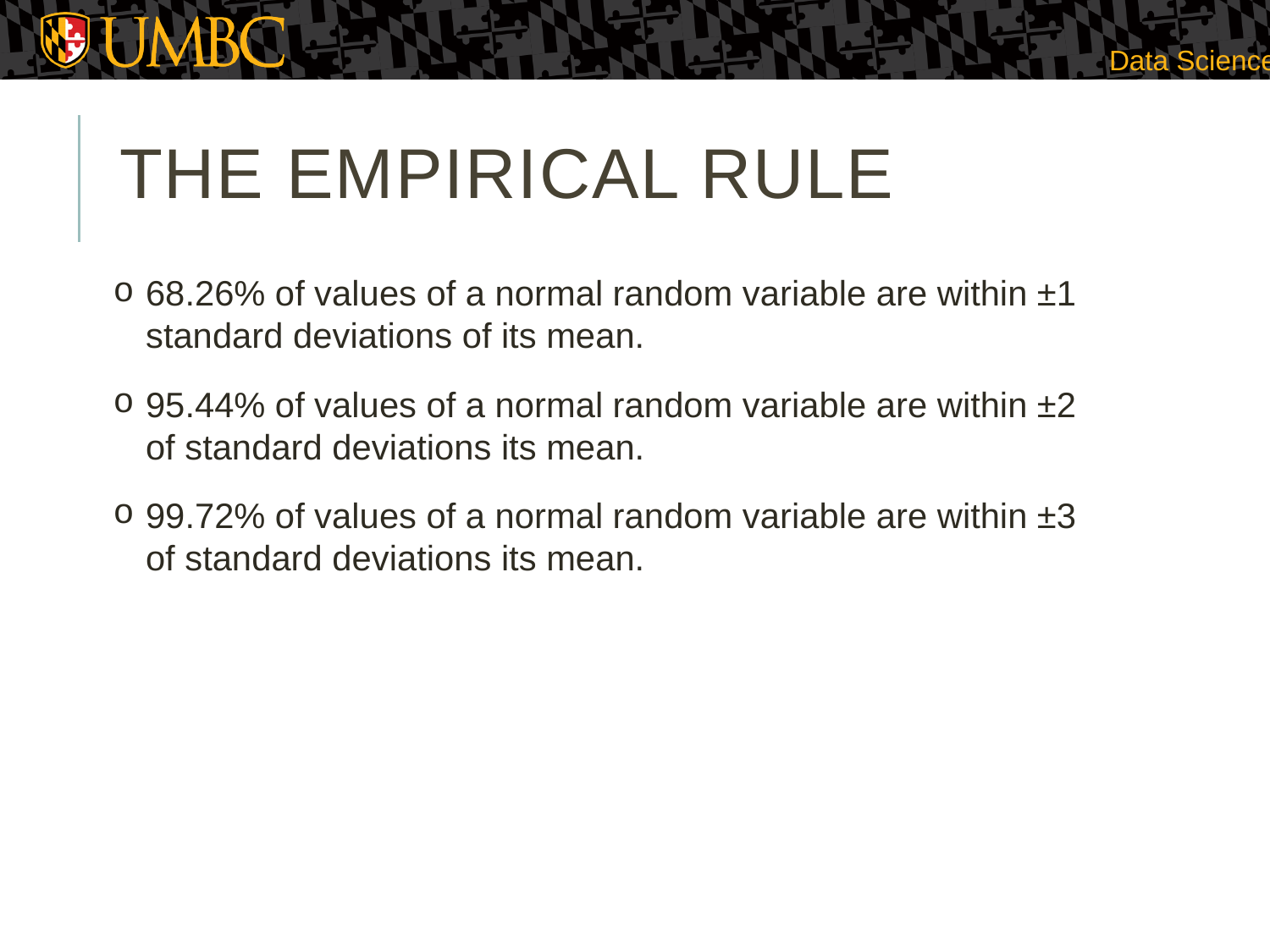

# the Empirical rule
68.26% of values of a normal random variable are within ±1 standard deviations of its mean.
95.44% of values of a normal random variable are within ±2 of standard deviations its mean.
99.72% of values of a normal random variable are within ±3 of standard deviations its mean.